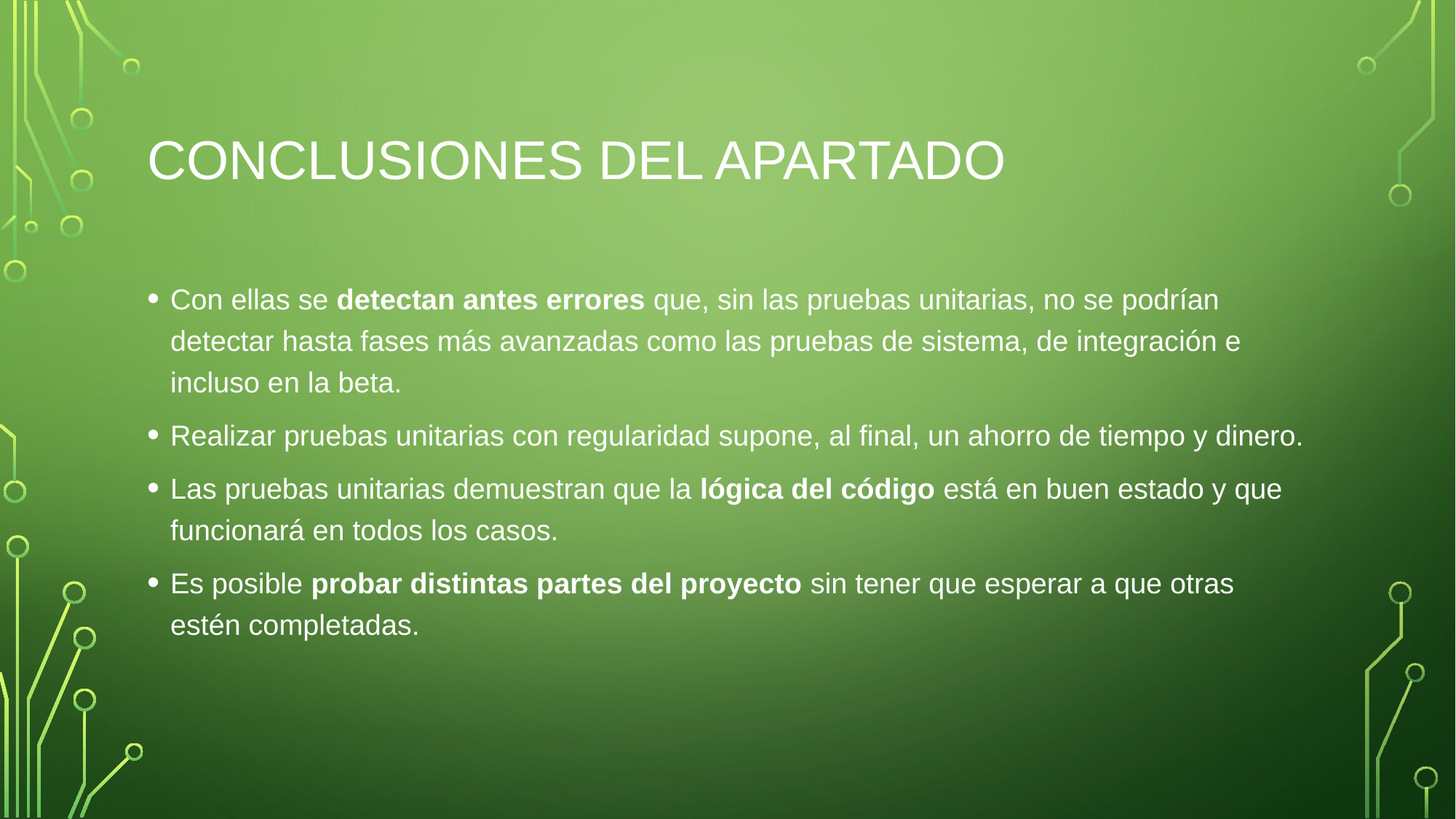

# Conclusiones del apartado
Con ellas se detectan antes errores que, sin las pruebas unitarias, no se podrían detectar hasta fases más avanzadas como las pruebas de sistema, de integración e incluso en la beta.
Realizar pruebas unitarias con regularidad supone, al final, un ahorro de tiempo y dinero.
Las pruebas unitarias demuestran que la lógica del código está en buen estado y que funcionará en todos los casos.
Es posible probar distintas partes del proyecto sin tener que esperar a que otras estén completadas.